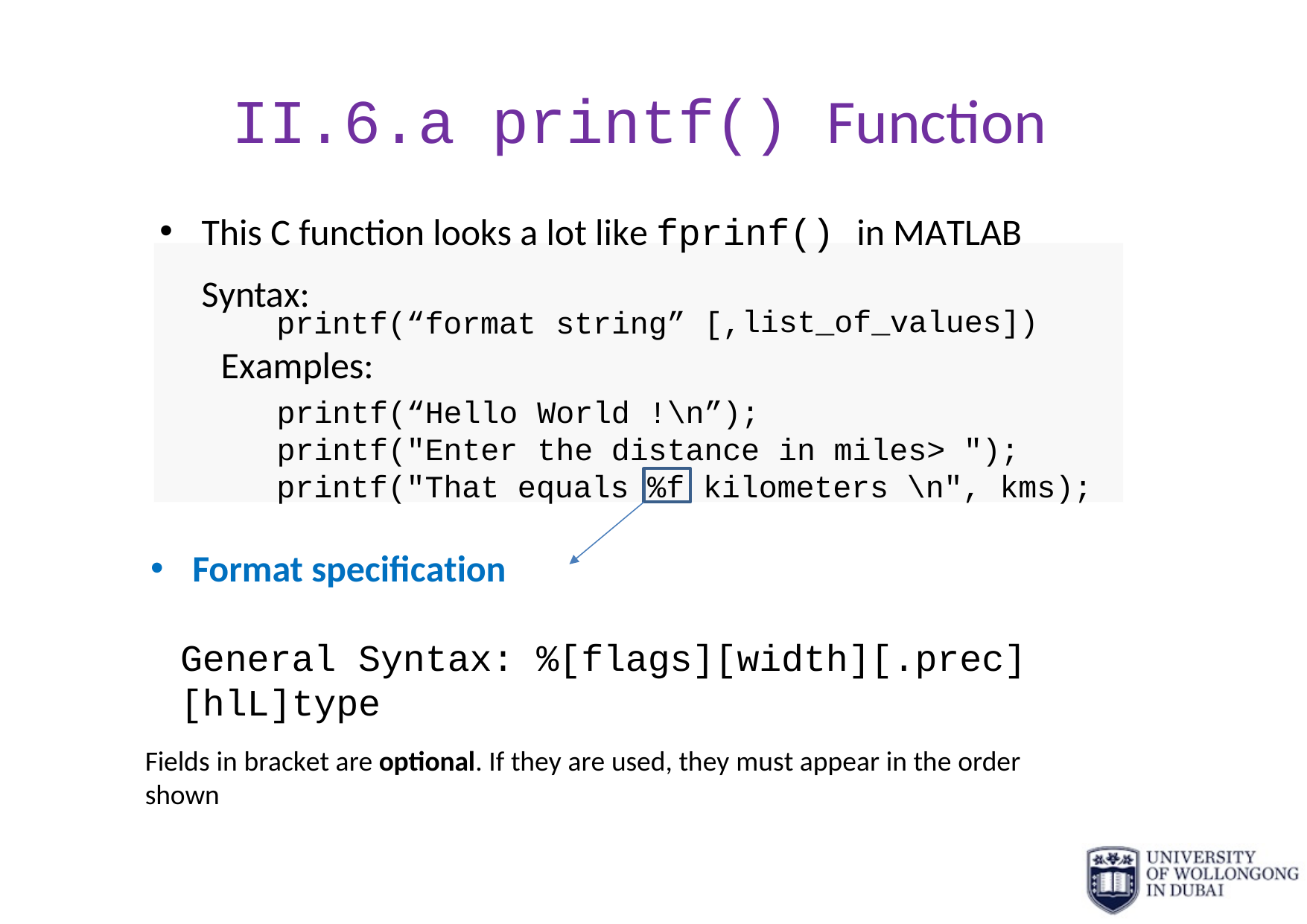

# II.6.a printf() Function
This C function looks a lot like fprinf() in MATLAB Syntax:

list_of_values])
printf(“format
Examples:
printf(“Hello printf("Enter
string” [,
World !\n”);
the distance in miles> ");
printf("That equals %f kilometers \n", kms);

Format specification

General Syntax: %[flags][width][.prec][hlL]type
Fields in bracket are optional. If they are used, they must appear in the order shown